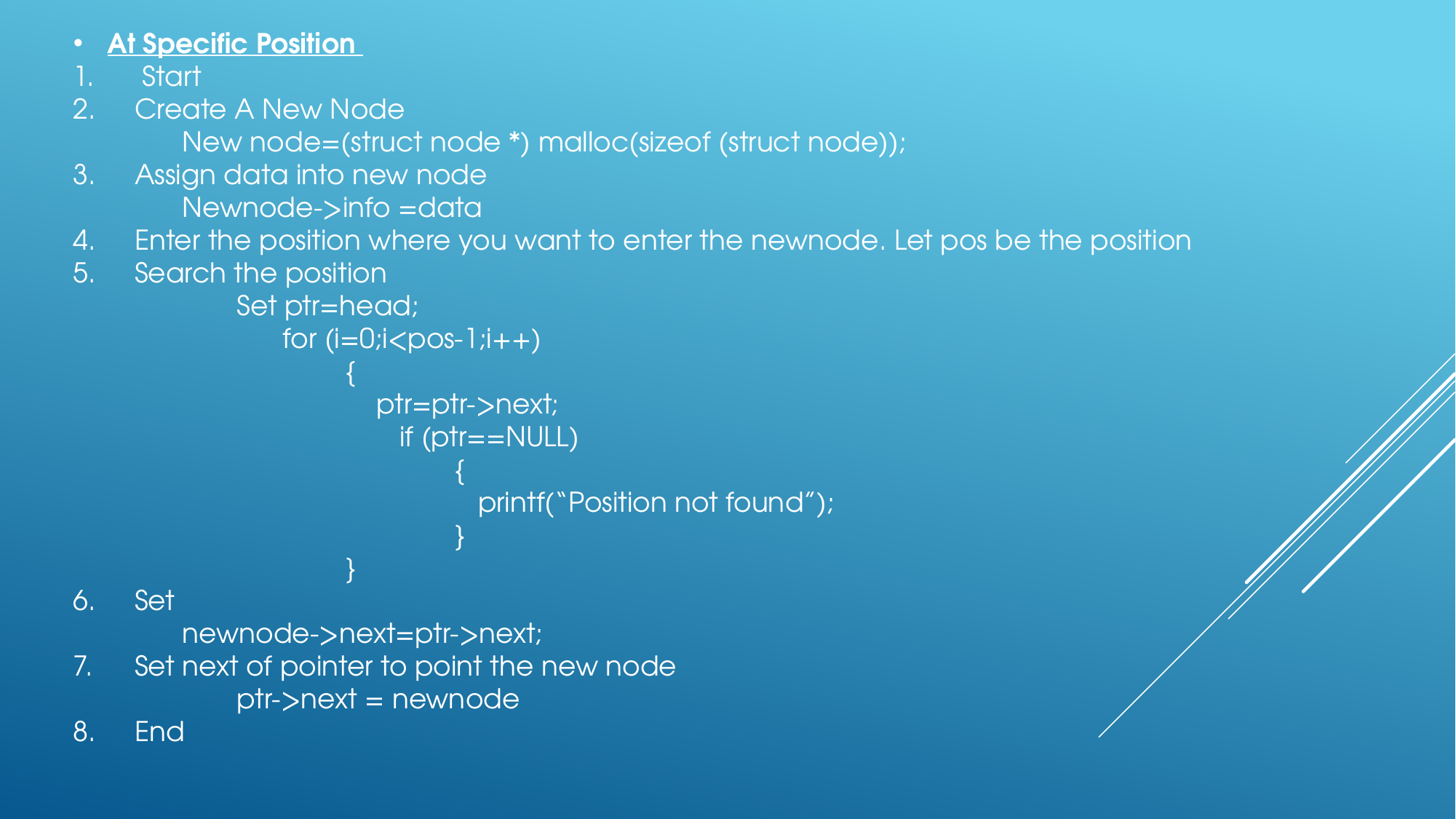

At Specific Position
 Start
Create A New Node
New node=(struct node *) malloc(sizeof (struct node));
Assign data into new node
Newnode->info =data
Enter the position where you want to enter the newnode. Let pos be the position
Search the position
	Set ptr=head;
	      for (i=0;i<pos-1;i++)
		{
		    ptr=ptr->next;
		       if (ptr==NULL)
			{
			   printf(“Position not found”);
			}
		}
Set
newnode->next=ptr->next;
Set next of pointer to point the new node
	ptr->next = newnode
End